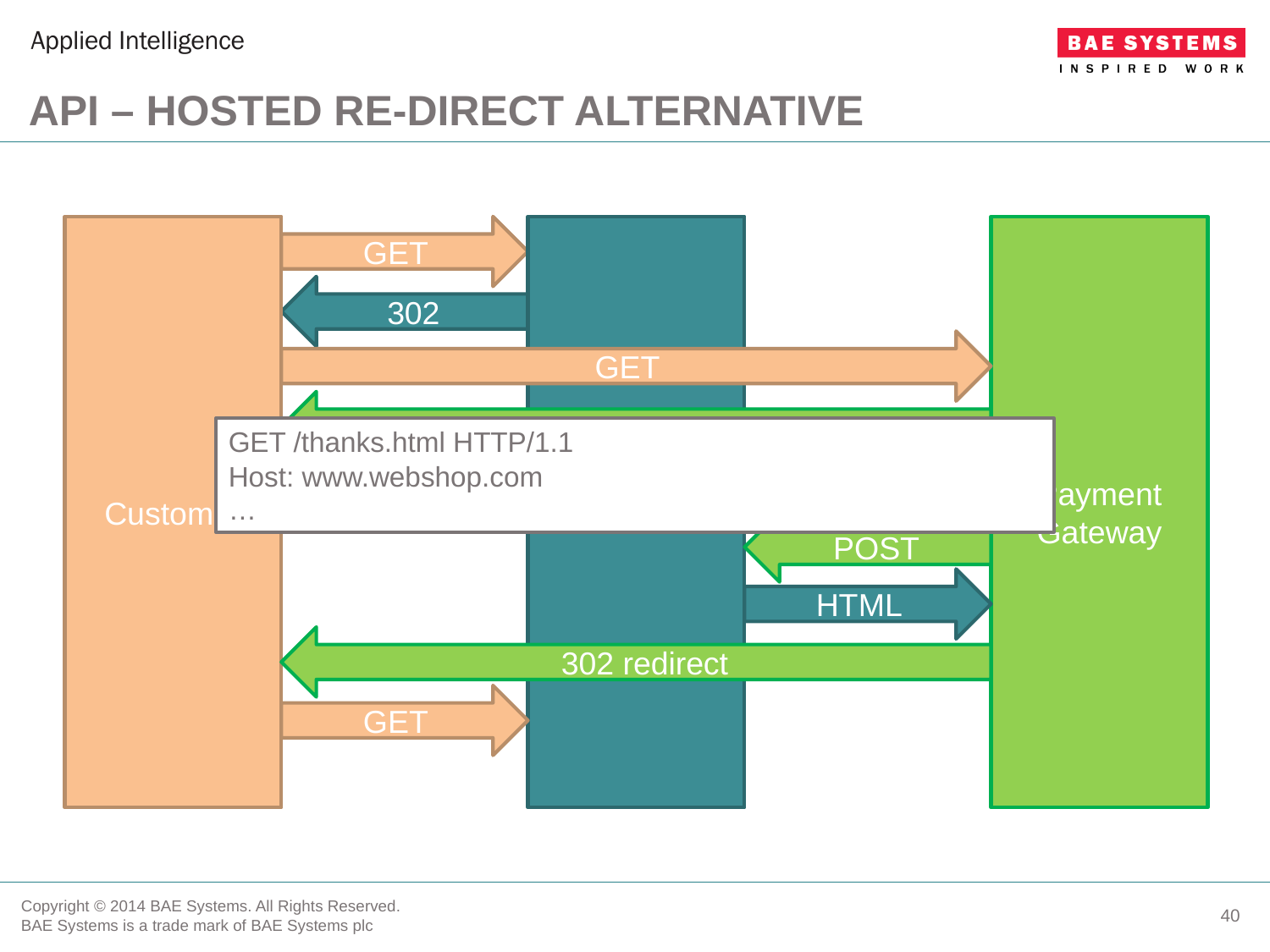

# API – Hosted re-Direct alternative
Merchant
Payment Gateway
Customer
GET
302
GET
HTML
GET /thanks.html HTTP/1.1
Host: www.webshop.com
…
POST
POST
HTML
302 redirect
GET